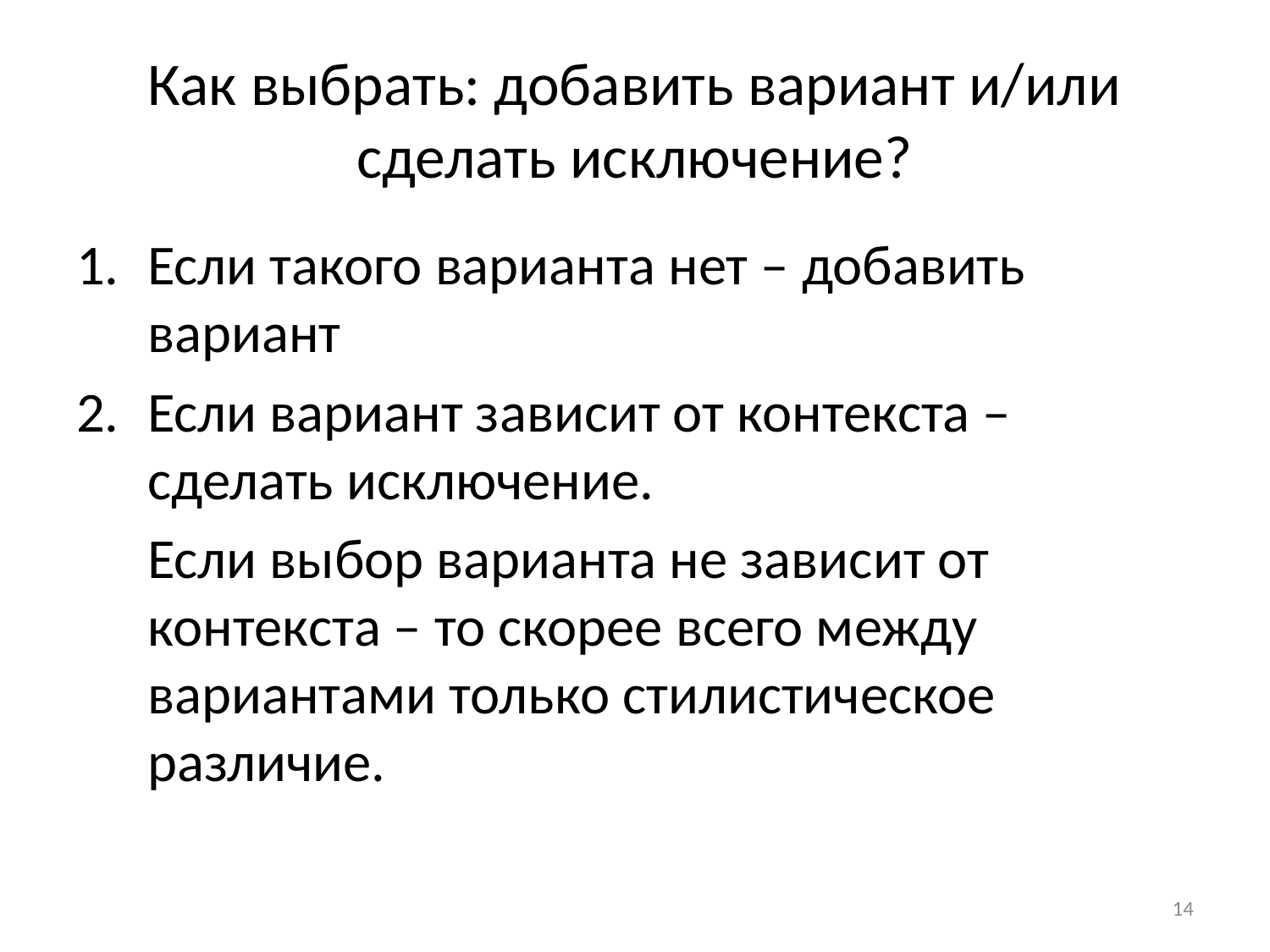

# Как выбрать: добавить вариант и/или сделать исключение?
Если такого варианта нет – добавить вариант
Если вариант зависит от контекста – сделать исключение.
	Если выбор варианта не зависит от контекста – то скорее всего между вариантами только стилистическое различие.
14